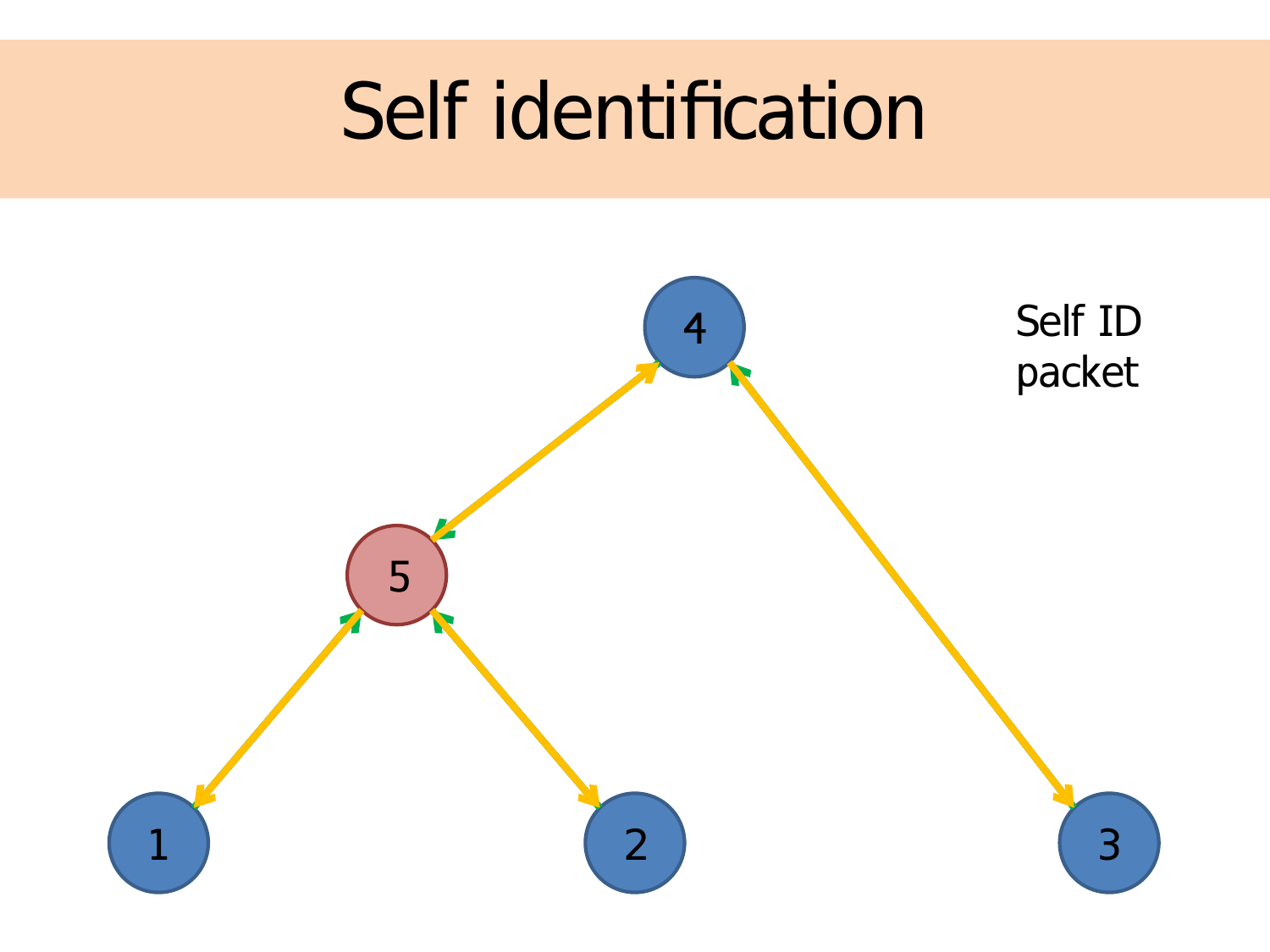

# Self identification

Self ID
packet
4

5

1
2
3